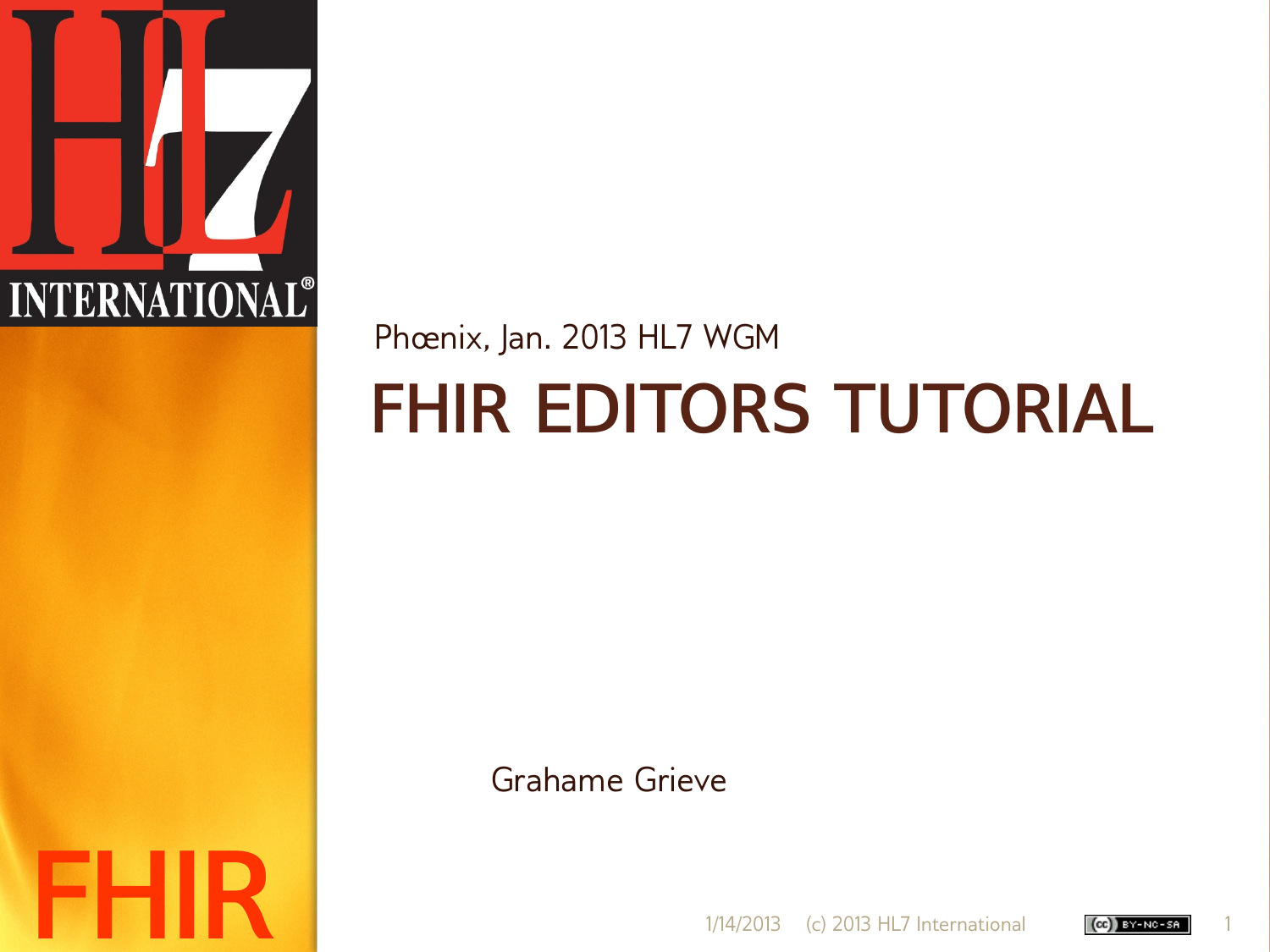

Phoenix, Jan. 2013 HL7 WGM
# FHIR Editors Tutorial
Grahame Grieve
1/14/2013
(c) 2013 HL7 International
1